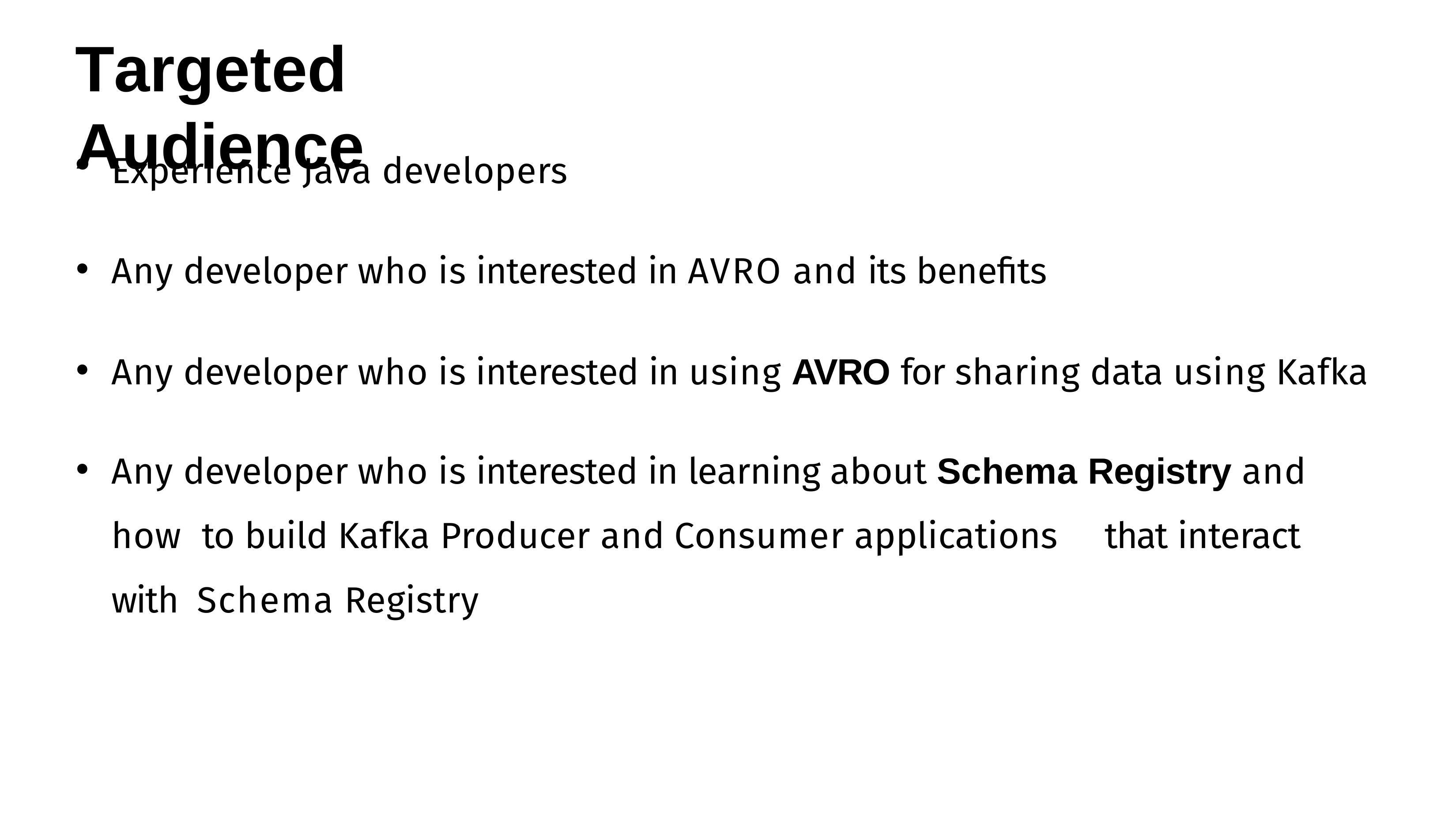

# Targeted Audience
Experience Java developers

Any developer who is interested in AVRO and its benefits

Any developer who is interested in using AVRO for sharing data using Kafka
Any developer who is interested in learning about Schema Registry and how  to build Kafka Producer and Consumer applications	that interact with  Schema Registry